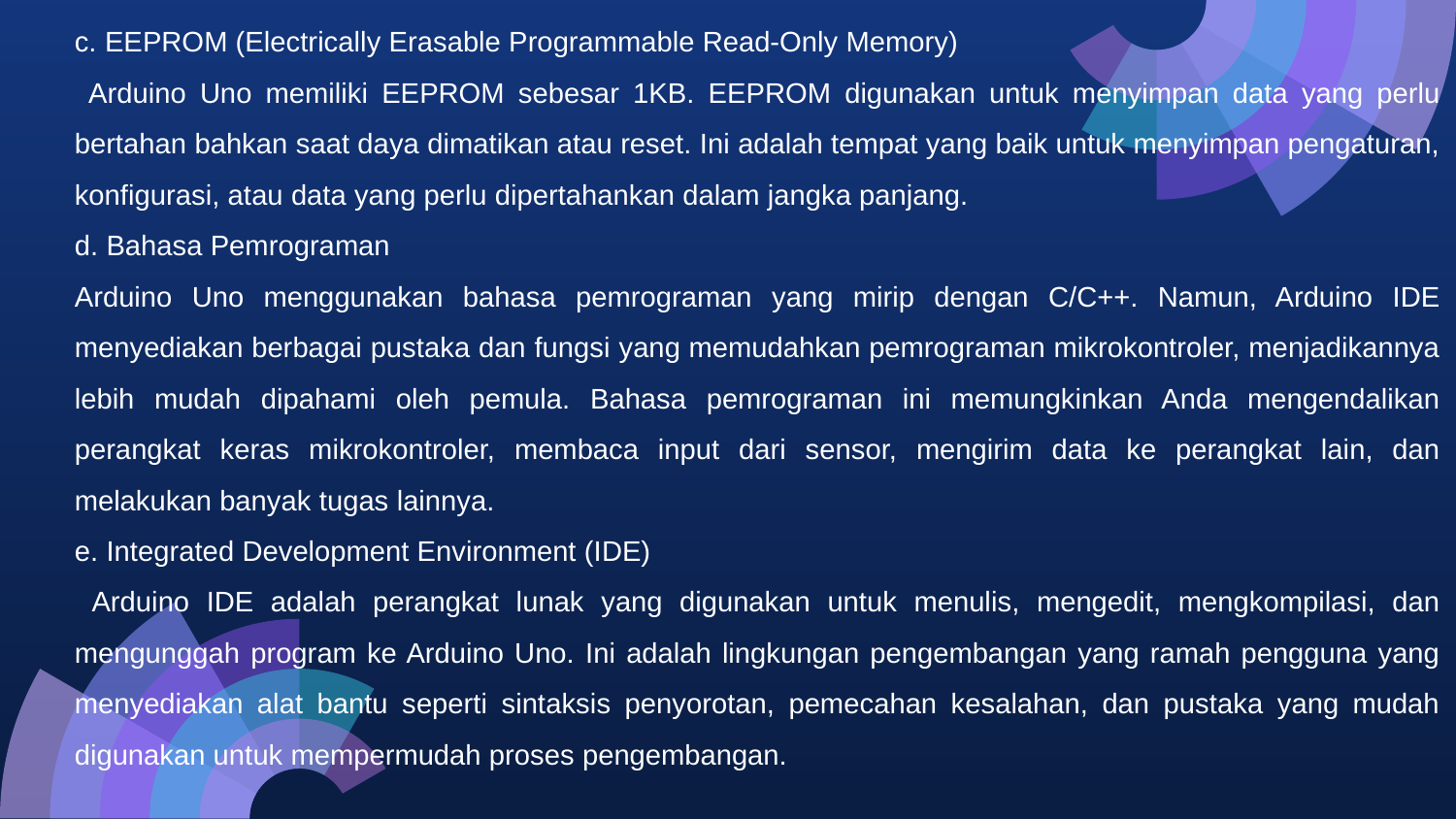

c. EEPROM (Electrically Erasable Programmable Read-Only Memory)
 Arduino Uno memiliki EEPROM sebesar 1KB. EEPROM digunakan untuk menyimpan data yang perlu bertahan bahkan saat daya dimatikan atau reset. Ini adalah tempat yang baik untuk menyimpan pengaturan, konfigurasi, atau data yang perlu dipertahankan dalam jangka panjang.
d. Bahasa Pemrograman
Arduino Uno menggunakan bahasa pemrograman yang mirip dengan C/C++. Namun, Arduino IDE menyediakan berbagai pustaka dan fungsi yang memudahkan pemrograman mikrokontroler, menjadikannya lebih mudah dipahami oleh pemula. Bahasa pemrograman ini memungkinkan Anda mengendalikan perangkat keras mikrokontroler, membaca input dari sensor, mengirim data ke perangkat lain, dan melakukan banyak tugas lainnya.
e. Integrated Development Environment (IDE)
 Arduino IDE adalah perangkat lunak yang digunakan untuk menulis, mengedit, mengkompilasi, dan mengunggah program ke Arduino Uno. Ini adalah lingkungan pengembangan yang ramah pengguna yang menyediakan alat bantu seperti sintaksis penyorotan, pemecahan kesalahan, dan pustaka yang mudah digunakan untuk mempermudah proses pengembangan.